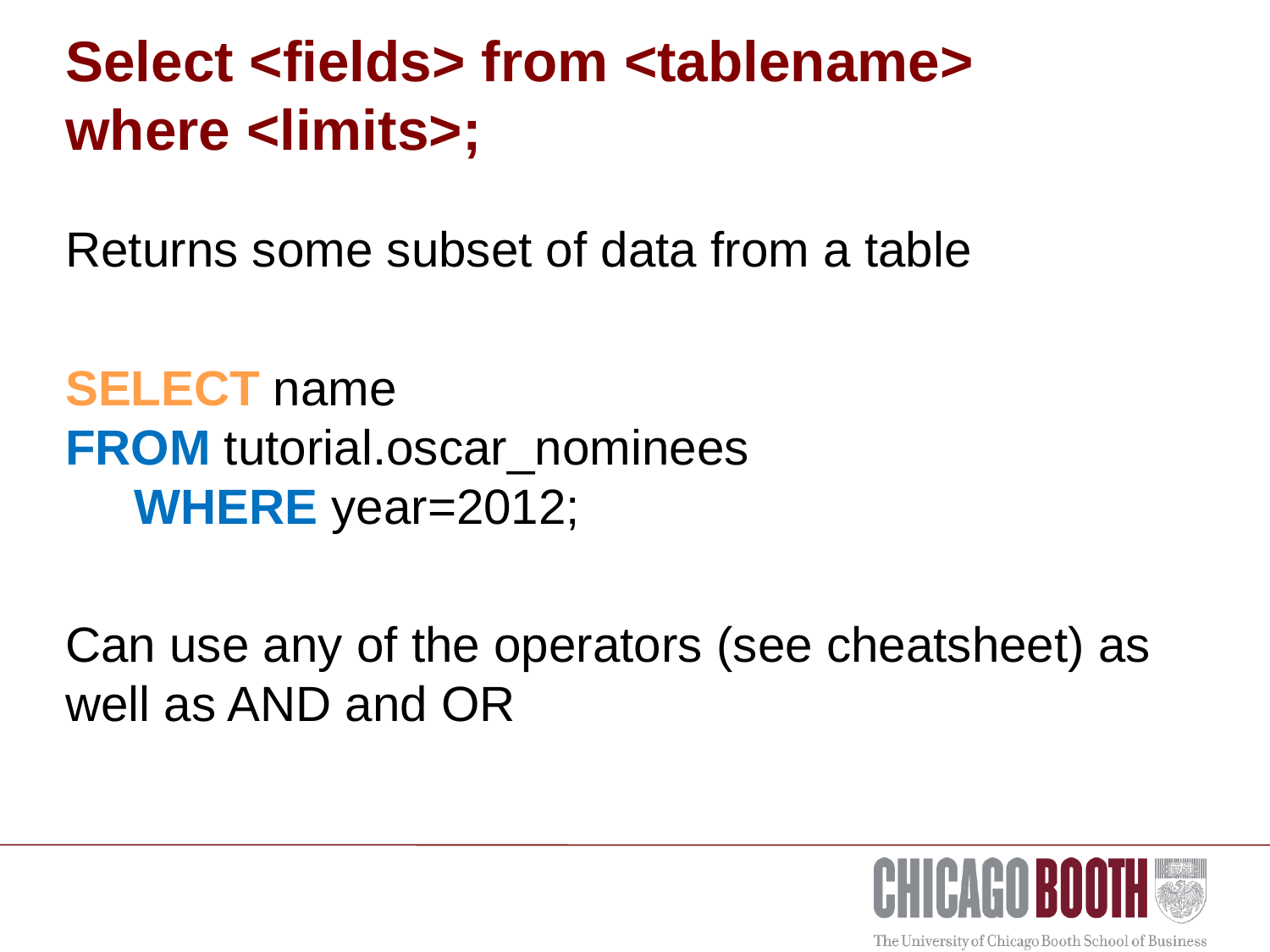

# Select <fields> from <tablename> where <limits>;
Returns some subset of data from a table

SELECT name                                                   FROM tutorial.oscar_nominees			                WHERE year=2012;

Can use any of the operators (see cheatsheet) as well as AND and OR